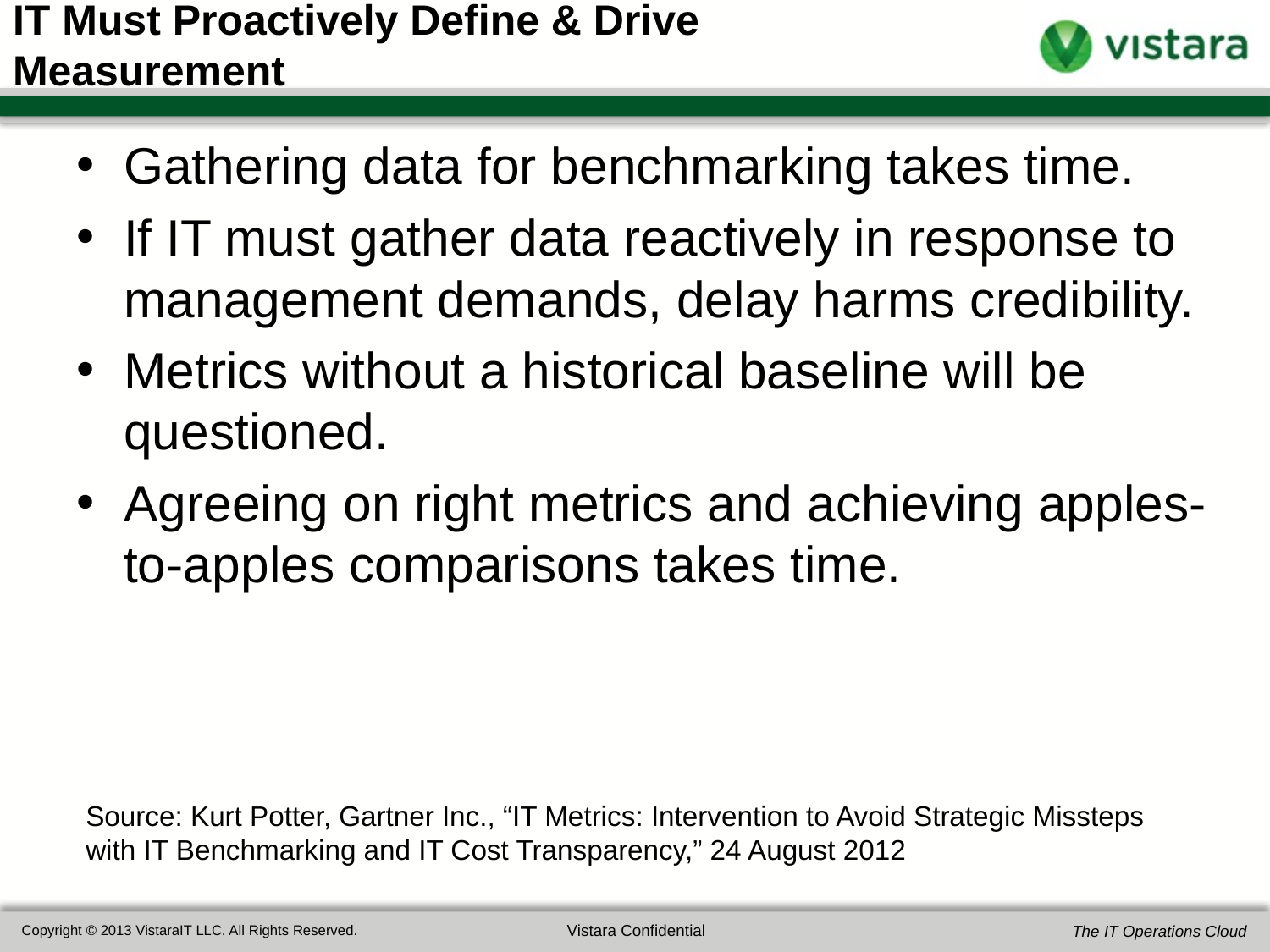

# IT Must Proactively Define & Drive Measurement
Gathering data for benchmarking takes time.
If IT must gather data reactively in response to management demands, delay harms credibility.
Metrics without a historical baseline will be questioned.
Agreeing on right metrics and achieving apples-to-apples comparisons takes time.
Source: Kurt Potter, Gartner Inc., “IT Metrics: Intervention to Avoid Strategic Missteps with IT Benchmarking and IT Cost Transparency,” 24 August 2012